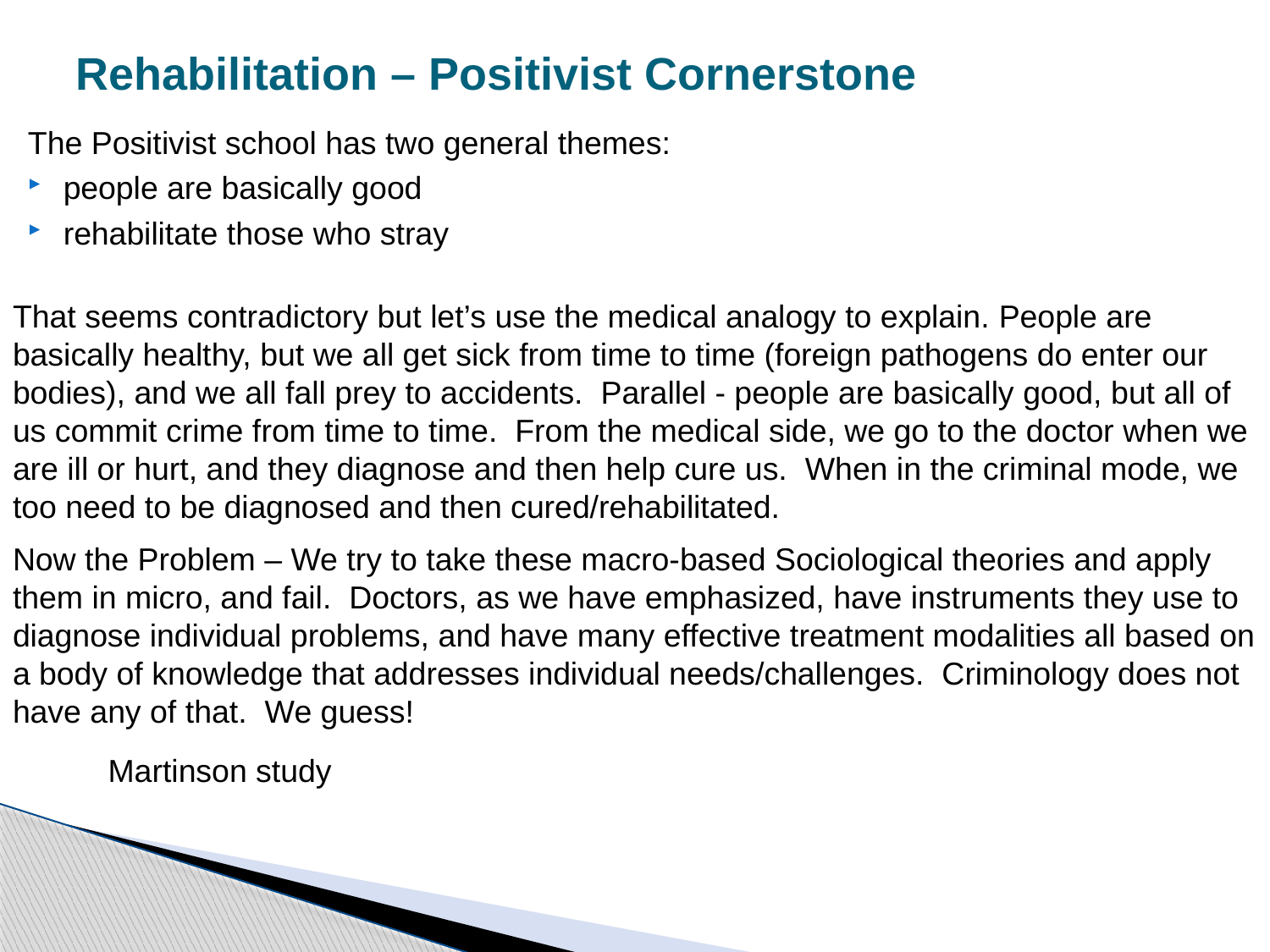

# Rehabilitation – Positivist Cornerstone
The Positivist school has two general themes:
people are basically good
rehabilitate those who stray

That seems contradictory but let’s use the medical analogy to explain. People are basically healthy, but we all get sick from time to time (foreign pathogens do enter our bodies), and we all fall prey to accidents.  Parallel - people are basically good, but all of us commit crime from time to time.  From the medical side, we go to the doctor when we are ill or hurt, and they diagnose and then help cure us.  When in the criminal mode, we too need to be diagnosed and then cured/rehabilitated.
Now the Problem – We try to take these macro-based Sociological theories and apply them in micro, and fail.  Doctors, as we have emphasized, have instruments they use to diagnose individual problems, and have many effective treatment modalities all based on a body of knowledge that addresses individual needs/challenges.  Criminology does not have any of that.  We guess!
         Martinson study